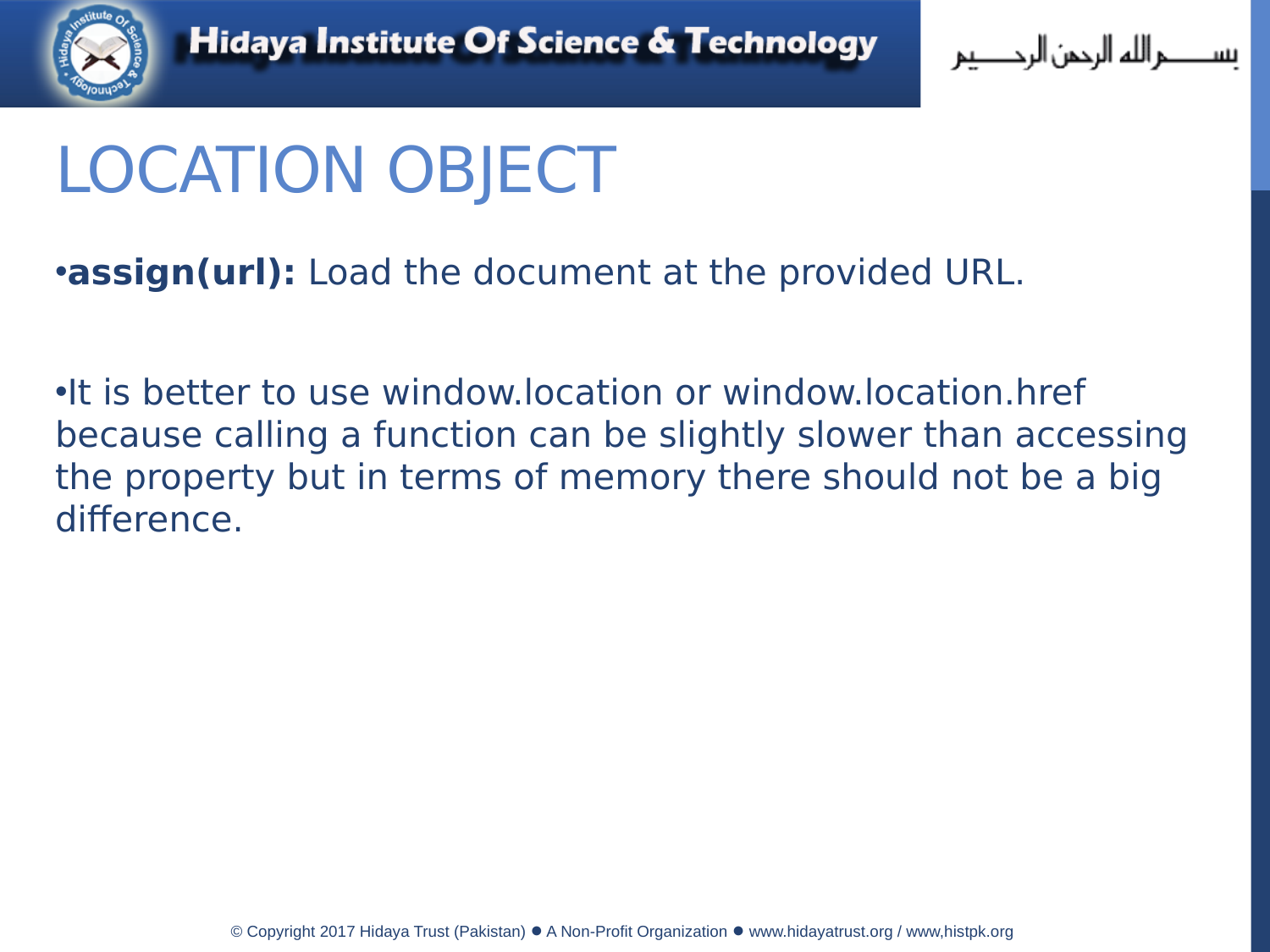

Location Object
assign(url): Load the document at the provided URL.

It is better to use window.location or window.location.href because calling a function can be slightly slower than accessing the property but in terms of memory there should not be a big difference.